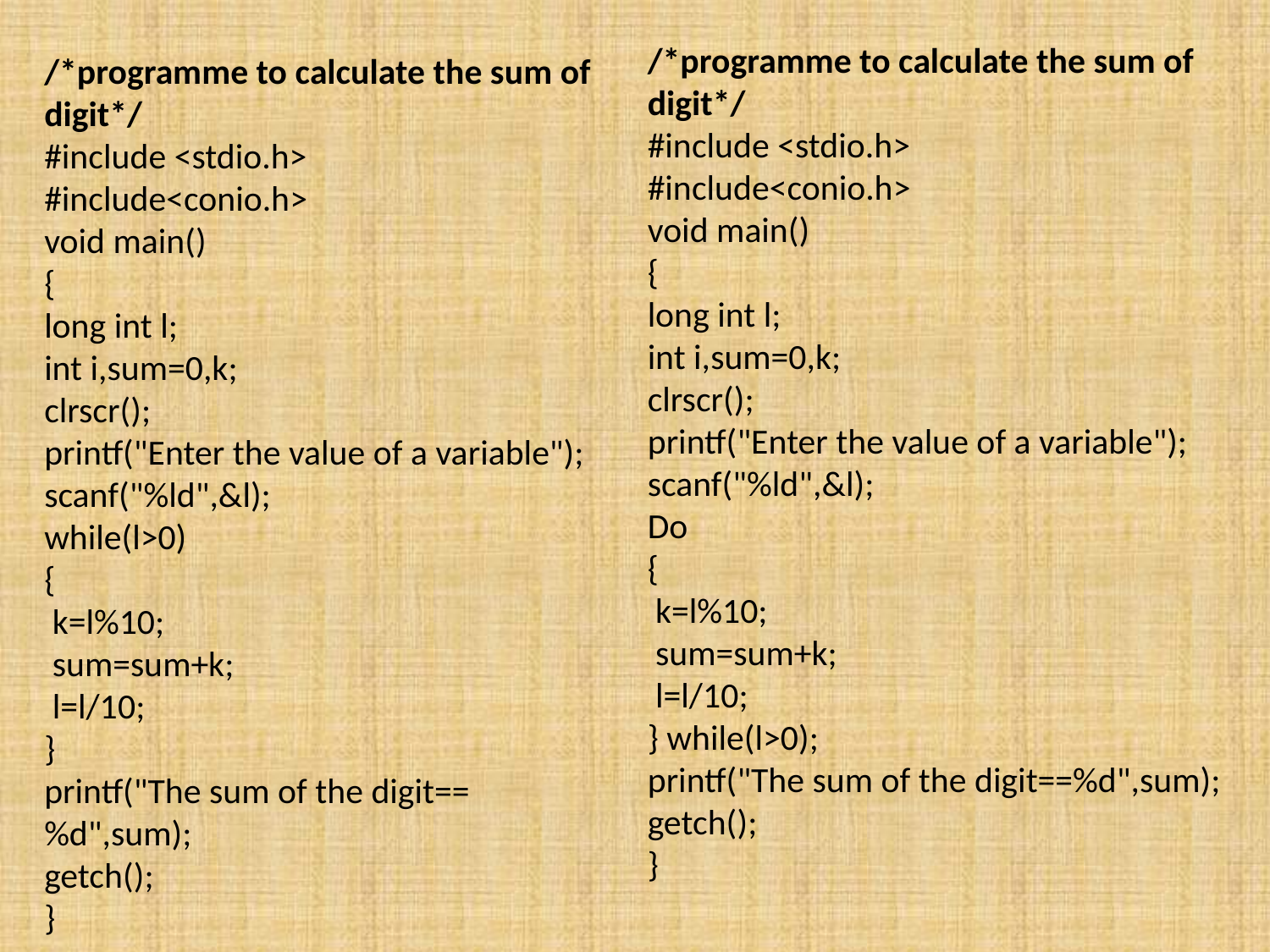

/*programme to calculate the sum of digit*/
#include <stdio.h>
#include<conio.h>
void main()
{
long int l;
int i,sum=0,k;
clrscr();
printf("Enter the value of a variable");
scanf("%ld",&l);
Do
{
 k=l%10;
 sum=sum+k;
 l=l/10;
} while(l>0);
printf("The sum of the digit==%d",sum);
getch();
}
/*programme to calculate the sum of digit*/
#include <stdio.h>
#include<conio.h>
void main()
{
long int l;
int i,sum=0,k;
clrscr();
printf("Enter the value of a variable");
scanf("%ld",&l);
while(l>0)
{
 k=l%10;
 sum=sum+k;
 l=l/10;
}
printf("The sum of the digit==%d",sum);
getch();
}